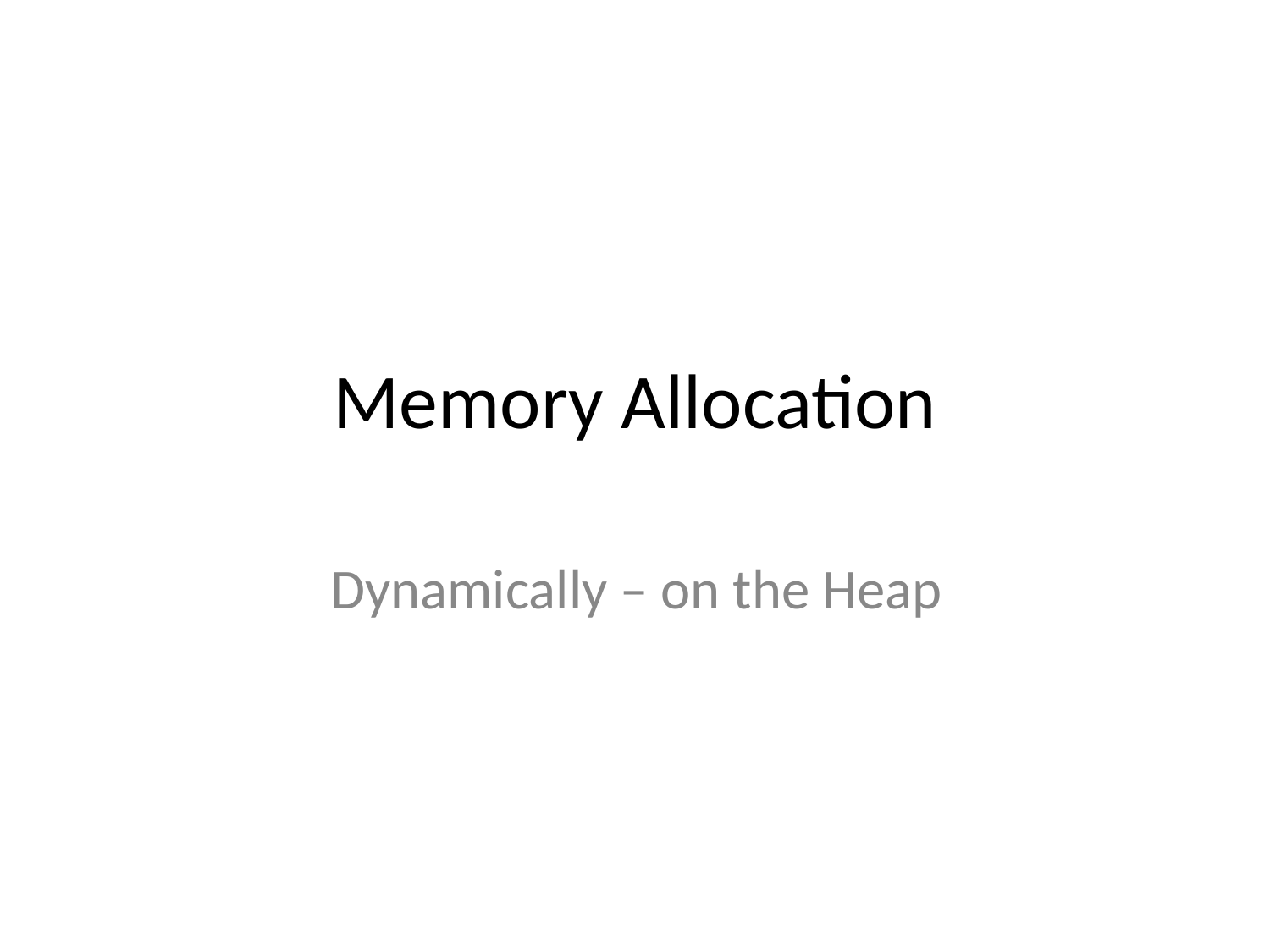

# Memory Allocation
Dynamically – on the Heap